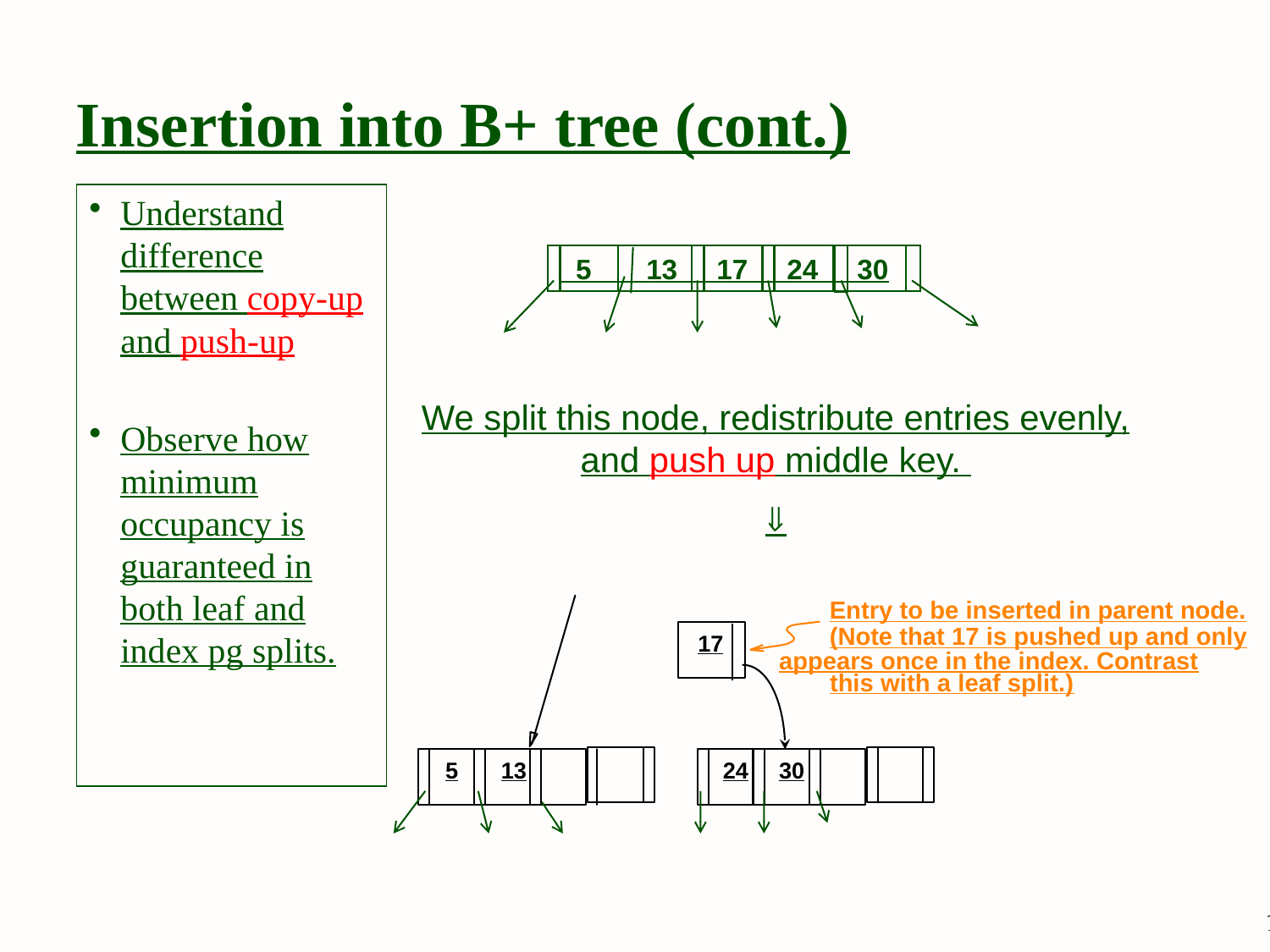

Insertion into B+ tree (cont.)
Understand difference between copy-up and push-up

Observe how minimum occupancy is guaranteed in both leaf and index pg splits.

  5       13     17     24     30

We split this node, redistribute entries evenly, and push up middle key.
⇓
Entry to be inserted in parent node.

appears once in the index. Contrast
this with a leaf split.)

17

5
13
24
30

(Note that 17 is pushed up and only

# 13